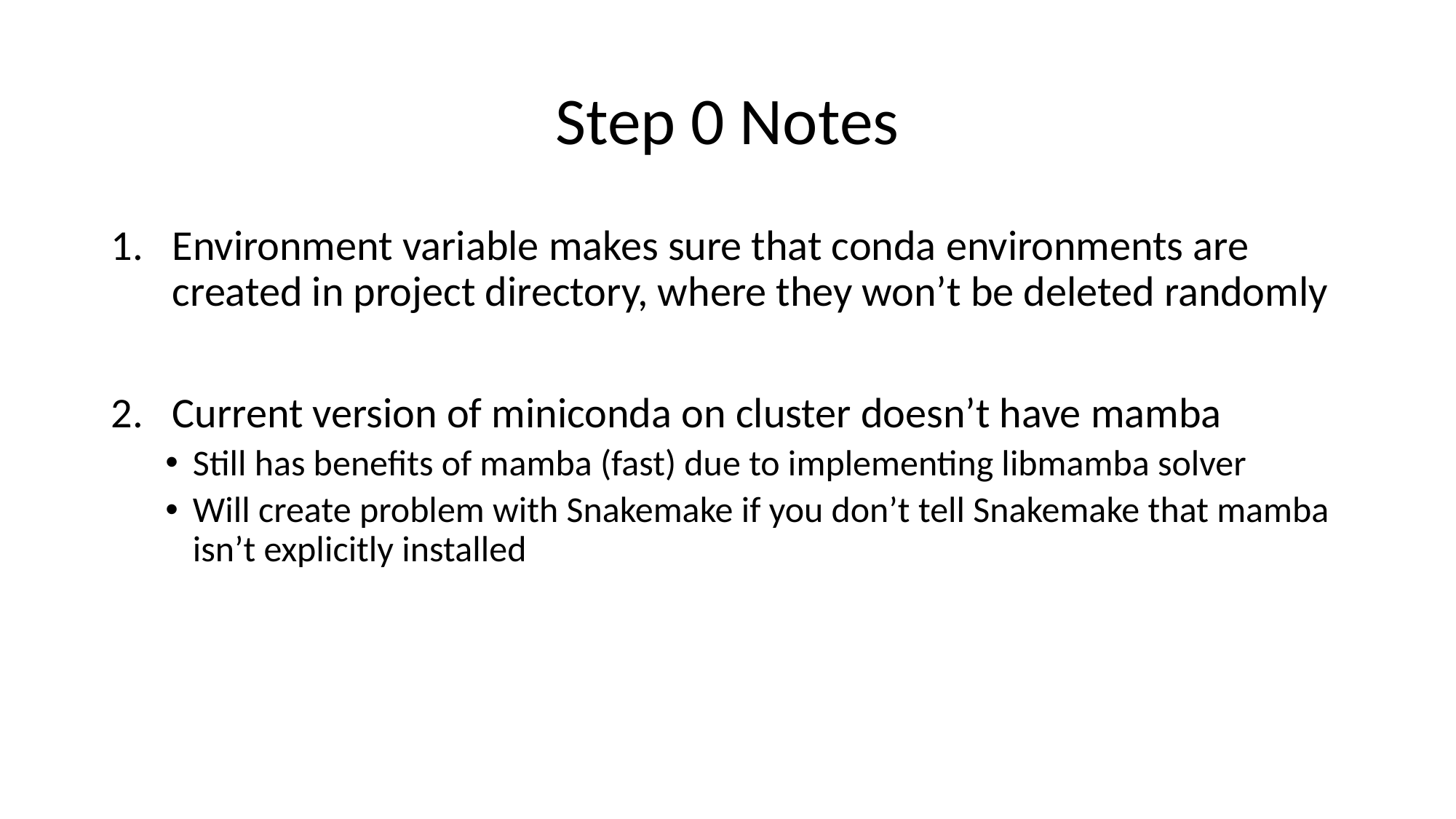

# Step 0 Notes
Environment variable makes sure that conda environments are created in project directory, where they won’t be deleted randomly

Current version of miniconda on cluster doesn’t have mamba
Still has benefits of mamba (fast) due to implementing libmamba solver
Will create problem with Snakemake if you don’t tell Snakemake that mamba isn’t explicitly installed